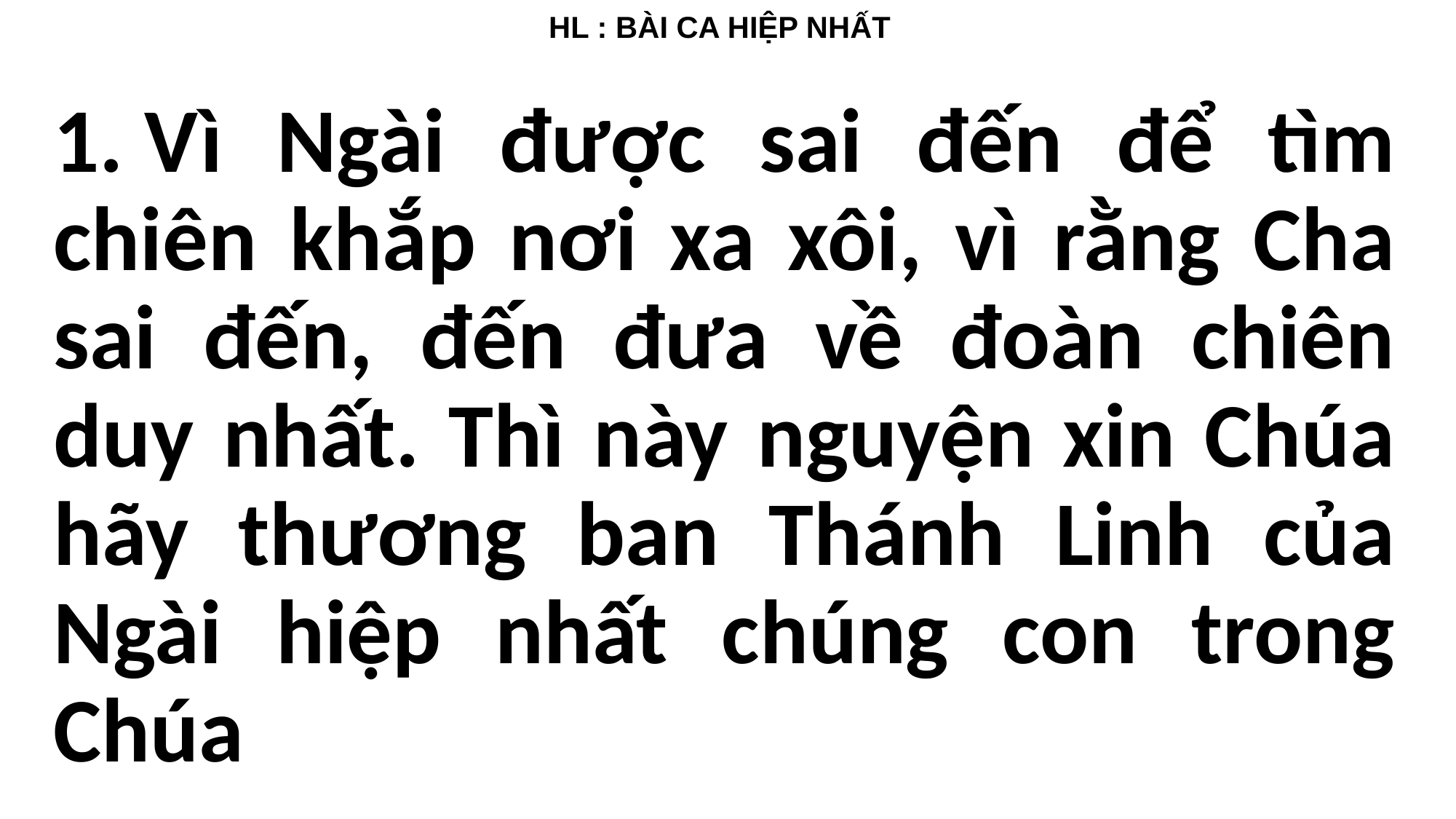

# HL : BÀI CA HIỆP NHẤT
1. Vì Ngài được sai đến để tìm chiên khắp nơi xa xôi, vì rằng Cha sai đến, đến đưa về đoàn chiên duy nhất. Thì này nguyện xin Chúa hãy thương ban Thánh Linh của Ngài hiệp nhất chúng con trong Chúa